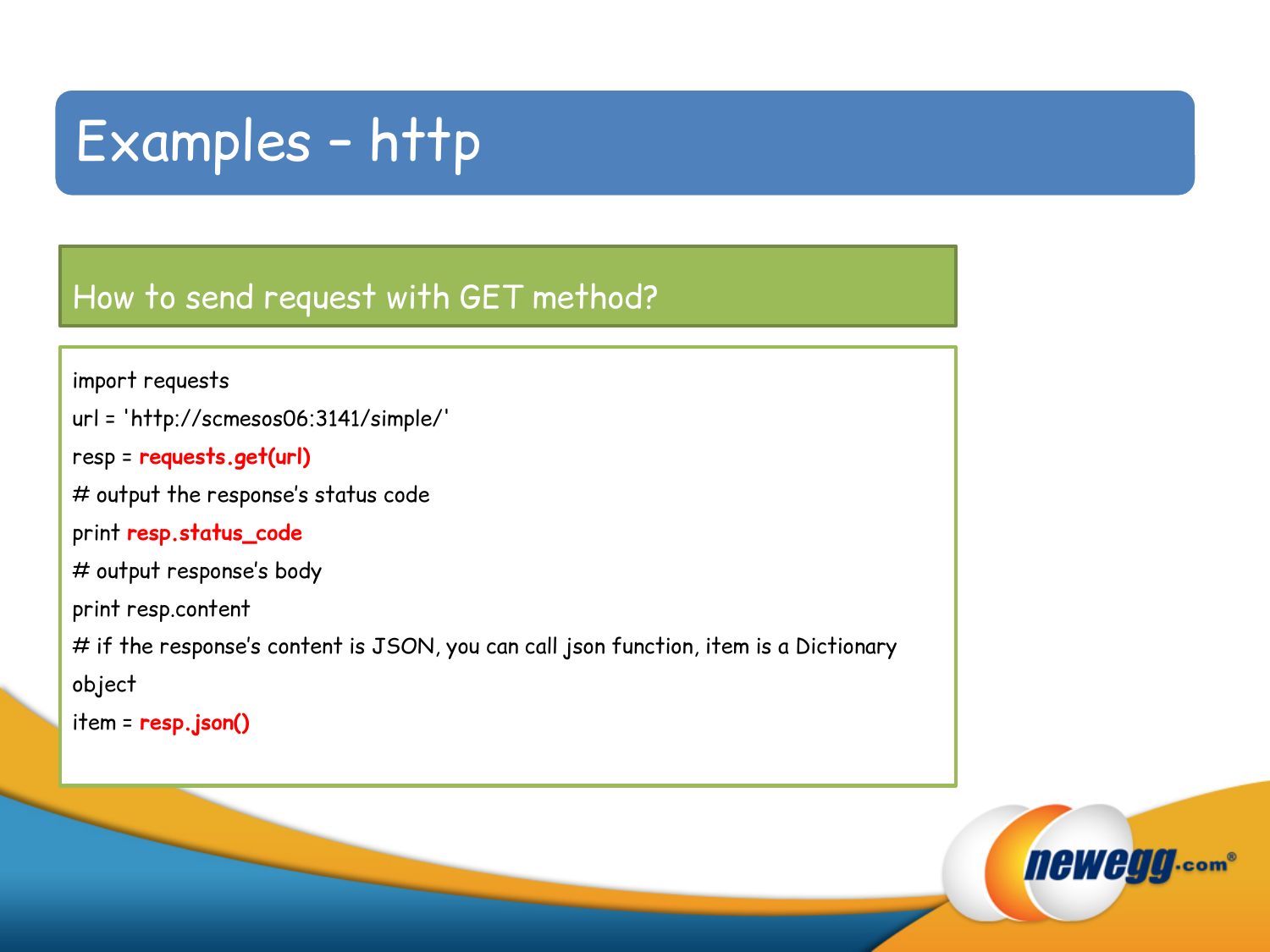

Examples – http
How to send request with GET method?
import requests
url = 'http://scmesos06:3141/simple/'
resp = requests.get(url)
# output the response’s status code
print resp.status_code
# output response’s body
print resp.content
# if the response’s content is JSON, you can call json function, item is a Dictionary object
item = resp.json()